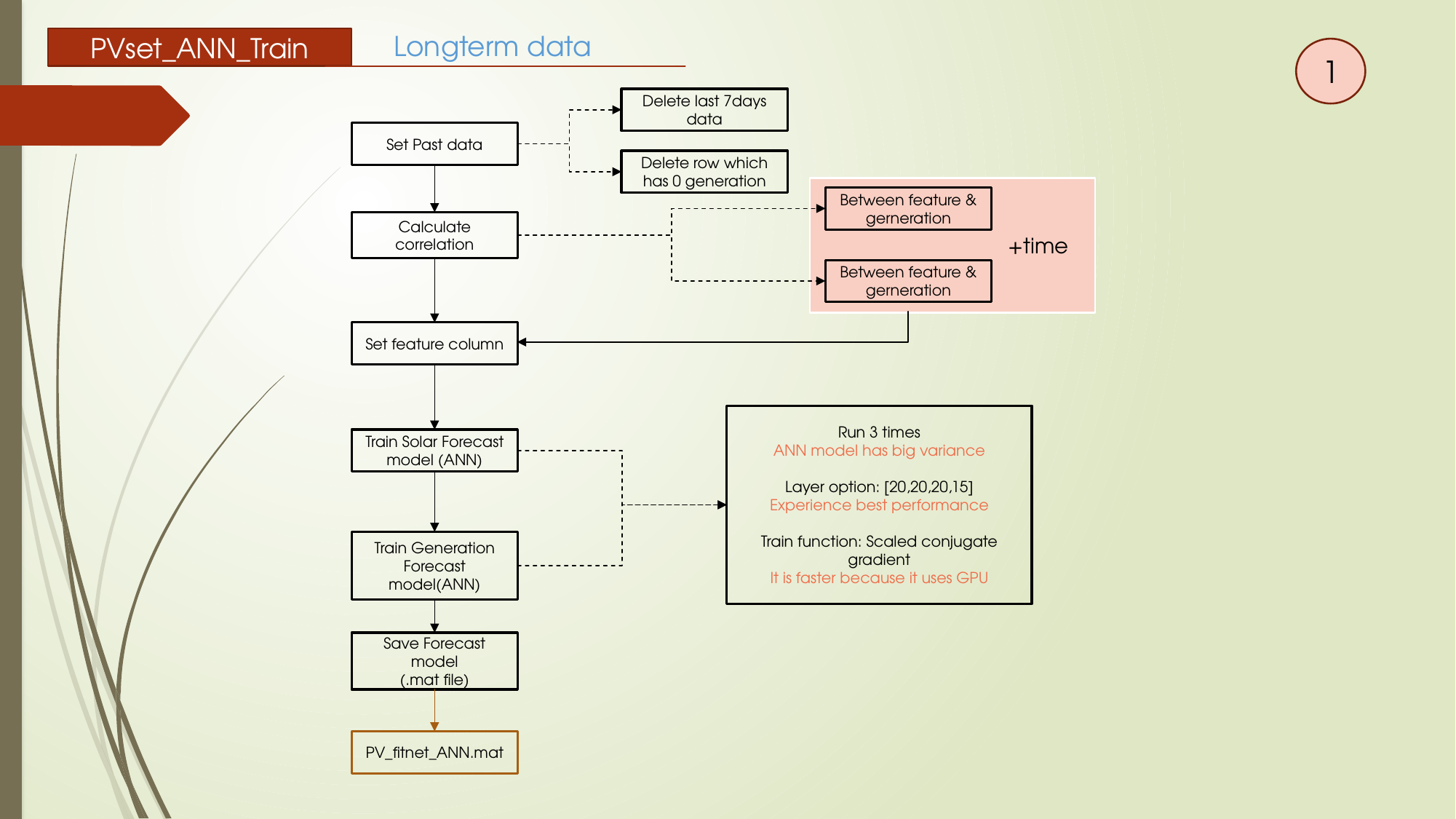

Longterm data
PVset_ANN_Train
1
Delete last 7days data
Set Past data
Delete row which has 0 generation

Between feature & gerneration
Calculate correlation
+time
Between feature & gerneration
Set feature column
Run 3 times
ANN model has big variance

Layer option: [20,20,20,15]
Experience best performance

Train function: Scaled conjugate gradient
It is faster because it uses GPU
Train Solar Forecast model (ANN)
Train Generation
Forecast model(ANN)
Save Forecast model
(.mat file)
PV_fitnet_ANN.mat